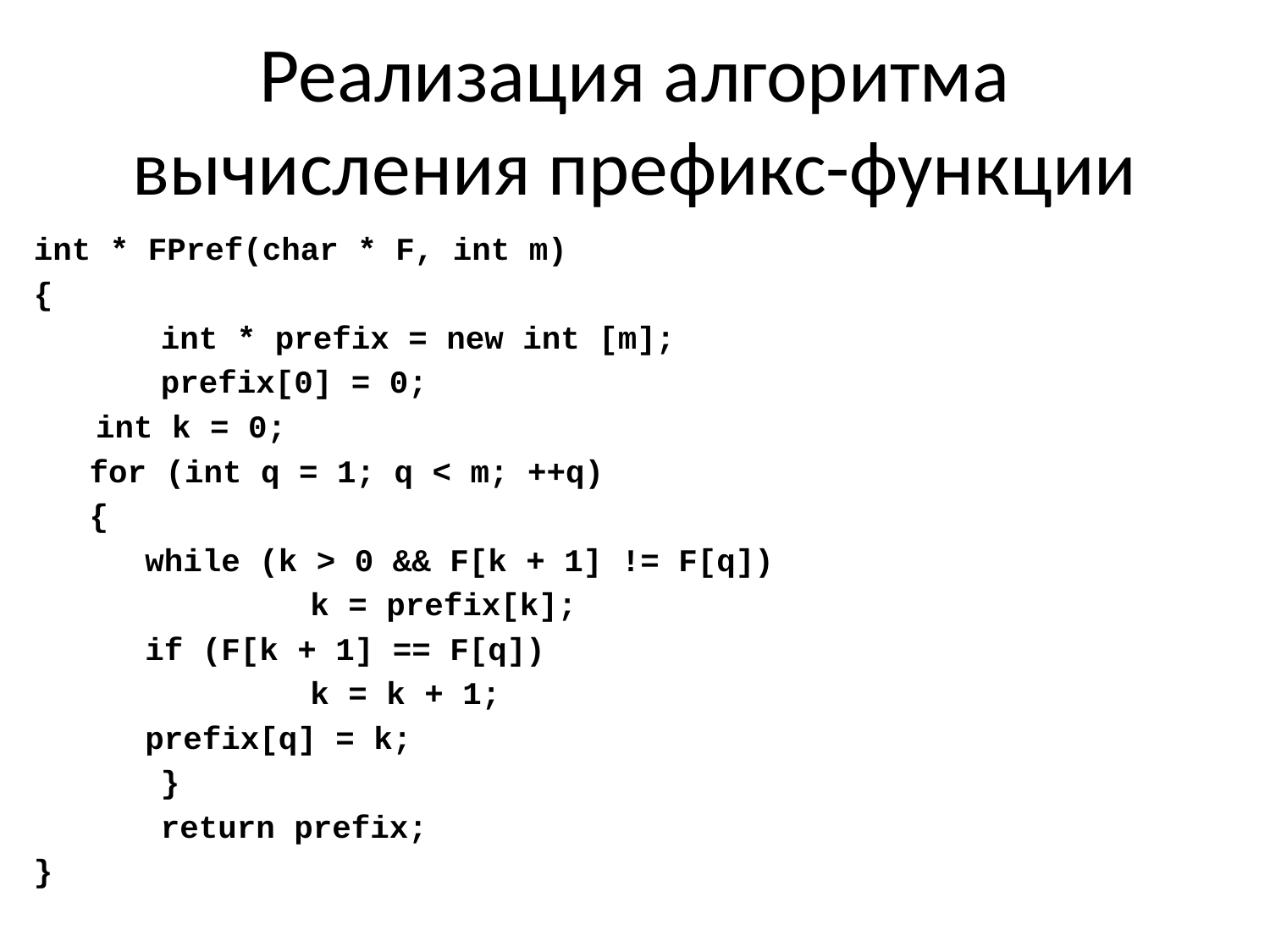

# Реализация алгоритма вычисления префикс-функции
int * FPref(char * F, int m)
{
	int * prefix = new int [m];
	prefix[0] = 0;
int k = 0;
for (int q = 1; q < m; ++q)
{
while (k > 0 && F[k + 1] != F[q])
	  k = prefix[k];
if (F[k + 1] == F[q])
	  k = k + 1;
prefix[q] = k;
	}
	return prefix;
}